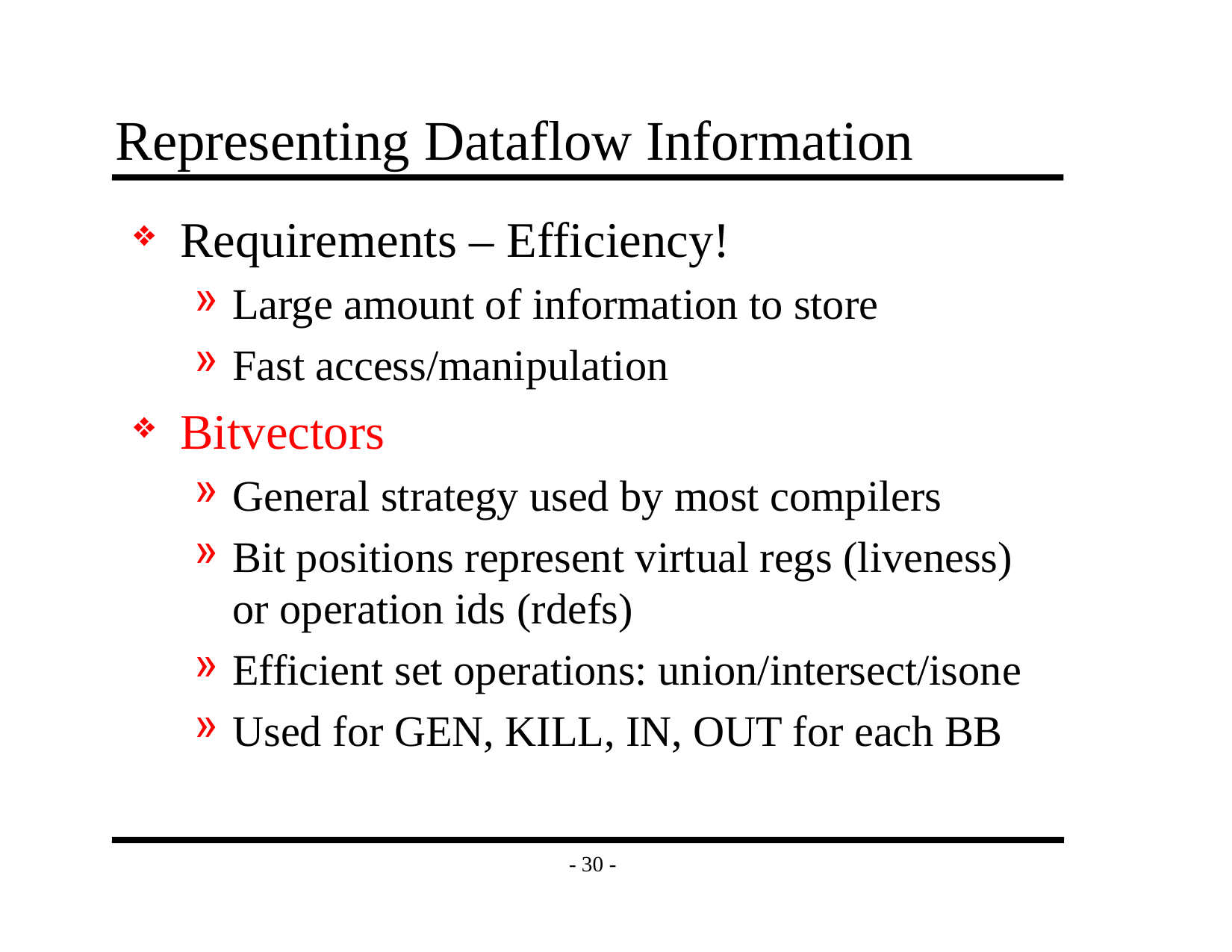

# Representing Dataflow Information
Requirements – Efficiency!
Large amount of information to store
Fast access/manipulation
Bitvectors
General strategy used by most compilers
Bit positions represent virtual regs (liveness) or operation ids (rdefs)
Efficient set operations: union/intersect/isone
Used for GEN, KILL, IN, OUT for each BB